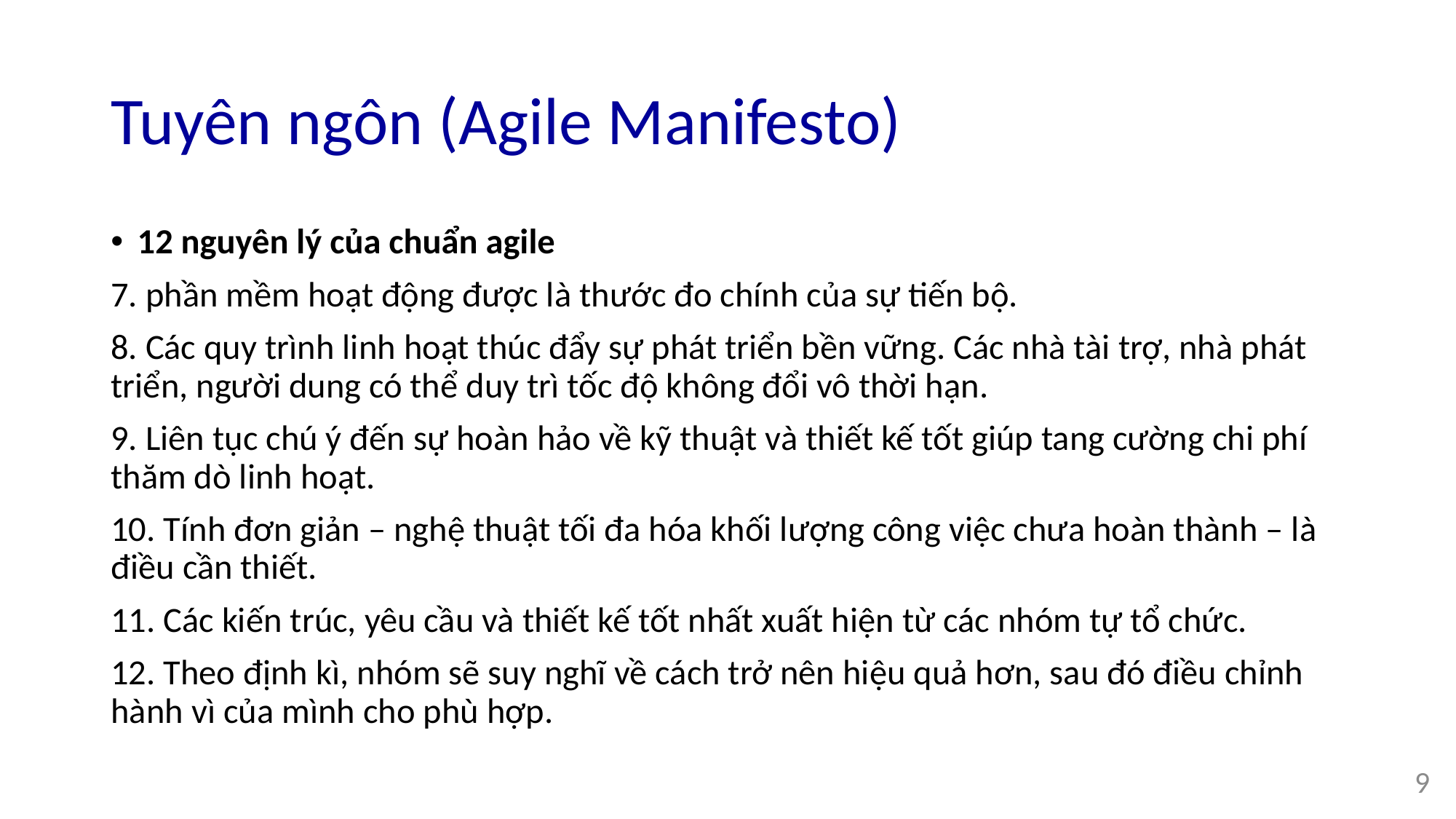

# Tuyên ngôn (Agile Manifesto)
12 nguyên lý của chuẩn agile
7. phần mềm hoạt động được là thước đo chính của sự tiến bộ.
8. Các quy trình linh hoạt thúc đẩy sự phát triển bền vững. Các nhà tài trợ, nhà phát triển, người dung có thể duy trì tốc độ không đổi vô thời hạn.
9. Liên tục chú ý đến sự hoàn hảo về kỹ thuật và thiết kế tốt giúp tang cường chi phí thăm dò linh hoạt.
10. Tính đơn giản – nghệ thuật tối đa hóa khối lượng công việc chưa hoàn thành – là điều cần thiết.
11. Các kiến trúc, yêu cầu và thiết kế tốt nhất xuất hiện từ các nhóm tự tổ chức.
12. Theo định kì, nhóm sẽ suy nghĩ về cách trở nên hiệu quả hơn, sau đó điều chỉnh hành vì của mình cho phù hợp.
9